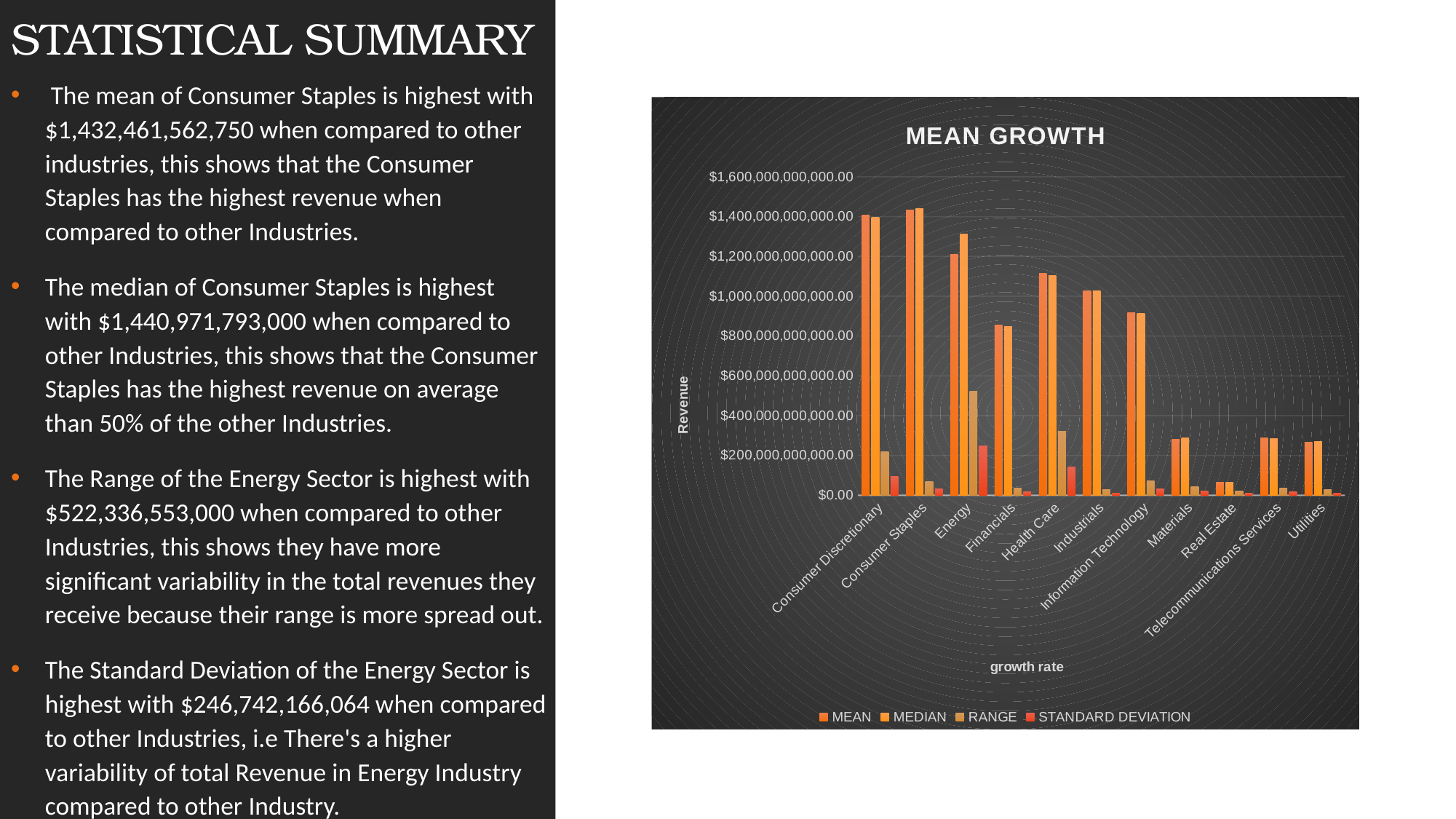

# STATISTICAL SUMMARY
 The mean of Consumer Staples is highest with $1,432,461,562,750 when compared to other industries, this shows that the Consumer Staples has the highest revenue when compared to other Industries.
The median of Consumer Staples is highest with $1,440,971,793,000 when compared to other Industries, this shows that the Consumer Staples has the highest revenue on average than 50% of the other Industries.
The Range of the Energy Sector is highest with $522,336,553,000 when compared to other Industries, this shows they have more significant variability in the total revenues they receive because their range is more spread out.
The Standard Deviation of the Energy Sector is highest with $246,742,166,064 when compared to other Industries, i.e There's a higher variability of total Revenue in Energy Industry compared to other Industry.

### Chart: MEAN GROWTH

| Category | MEAN | MEDIAN | RANGE | STANDARD DEVIATION |
|---|---|---|---|---|
| Consumer Discretionary | 1405917151750.0 | 1396590089500.0 | 217215380000.0 | 94321533188.695 |
| Consumer Staples | 1432461562750.0 | 1440971793000.0 | 70299139000.0 | 31991816565.12354 |
| Energy | 1208528692000.0 | 1312181740500.0 | 522336553000.0 | 246742166064.83908 |
| Financials | 853849180750.0 | 846952755000.0 | 34884287000.0 | 16573510151.017082 |
| Health Care | 1114503093750.0 | 1105262046000.0 | 319860933000.0 | 141642781812.20834 |
| Industrials | 1025955254750.0 | 1027673994000.0 | 26879327000.0 | 11225762351.107159 |
| Information Technology | 915698055000.0 | 912681352000.0 | 73575708000.0 | 30469652974.280087 |
| Materials | 281069745000.0 | 288389375000.0 | 43597920000.0 | 19872423618.69065 |
| Real Estate | 65304607250.0 | 65720992000.0 | 19755949000.0 | 8700179073.39136 |
| Telecommunications Services | 287686963250.0 | 283789000000.0 | 37082147000.0 | 16379461336.87152 |
| Utilities | 267256292750.0 | 269045954000.0 | 26577825000.0 | 11536810266.688921 |